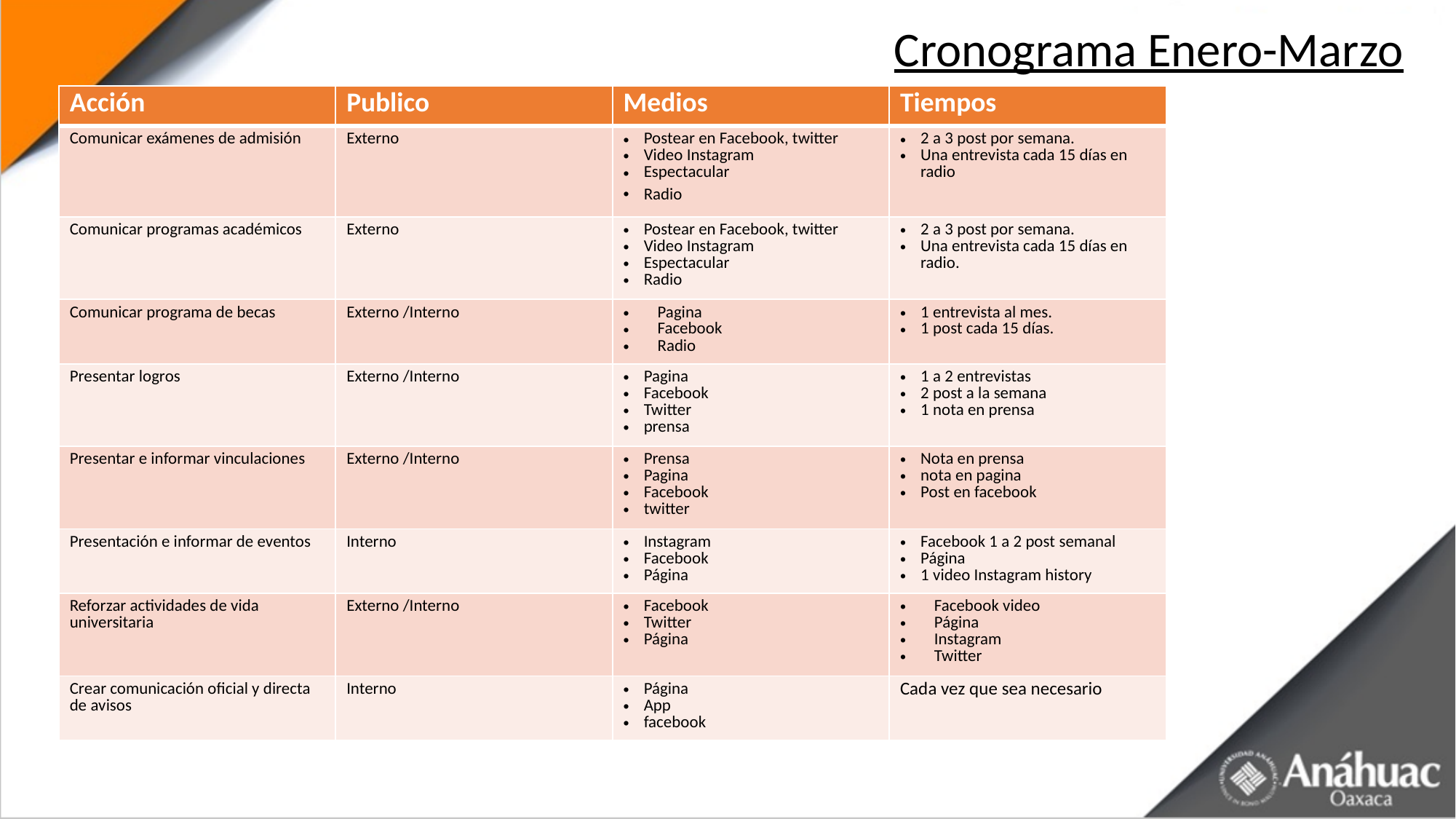

# Cronograma Enero-Marzo
| Acción | Publico | Medios | Tiempos |
| --- | --- | --- | --- |
| Comunicar exámenes de admisión | Externo | Postear en Facebook, twitter Video Instagram Espectacular Radio | 2 a 3 post por semana. Una entrevista cada 15 días en radio |
| Comunicar programas académicos | Externo | Postear en Facebook, twitter Video Instagram Espectacular Radio | 2 a 3 post por semana. Una entrevista cada 15 días en radio. |
| Comunicar programa de becas | Externo /Interno | Pagina Facebook Radio | 1 entrevista al mes. 1 post cada 15 días. |
| Presentar logros | Externo /Interno | Pagina Facebook Twitter prensa | 1 a 2 entrevistas 2 post a la semana 1 nota en prensa |
| Presentar e informar vinculaciones | Externo /Interno | Prensa Pagina Facebook twitter | Nota en prensa nota en pagina Post en facebook |
| Presentación e informar de eventos | Interno | Instagram Facebook Página | Facebook 1 a 2 post semanal Página 1 video Instagram history |
| Reforzar actividades de vida universitaria | Externo /Interno | Facebook Twitter Página | Facebook video Página Instagram Twitter |
| Crear comunicación oficial y directa de avisos | Interno | Página App facebook | Cada vez que sea necesario |